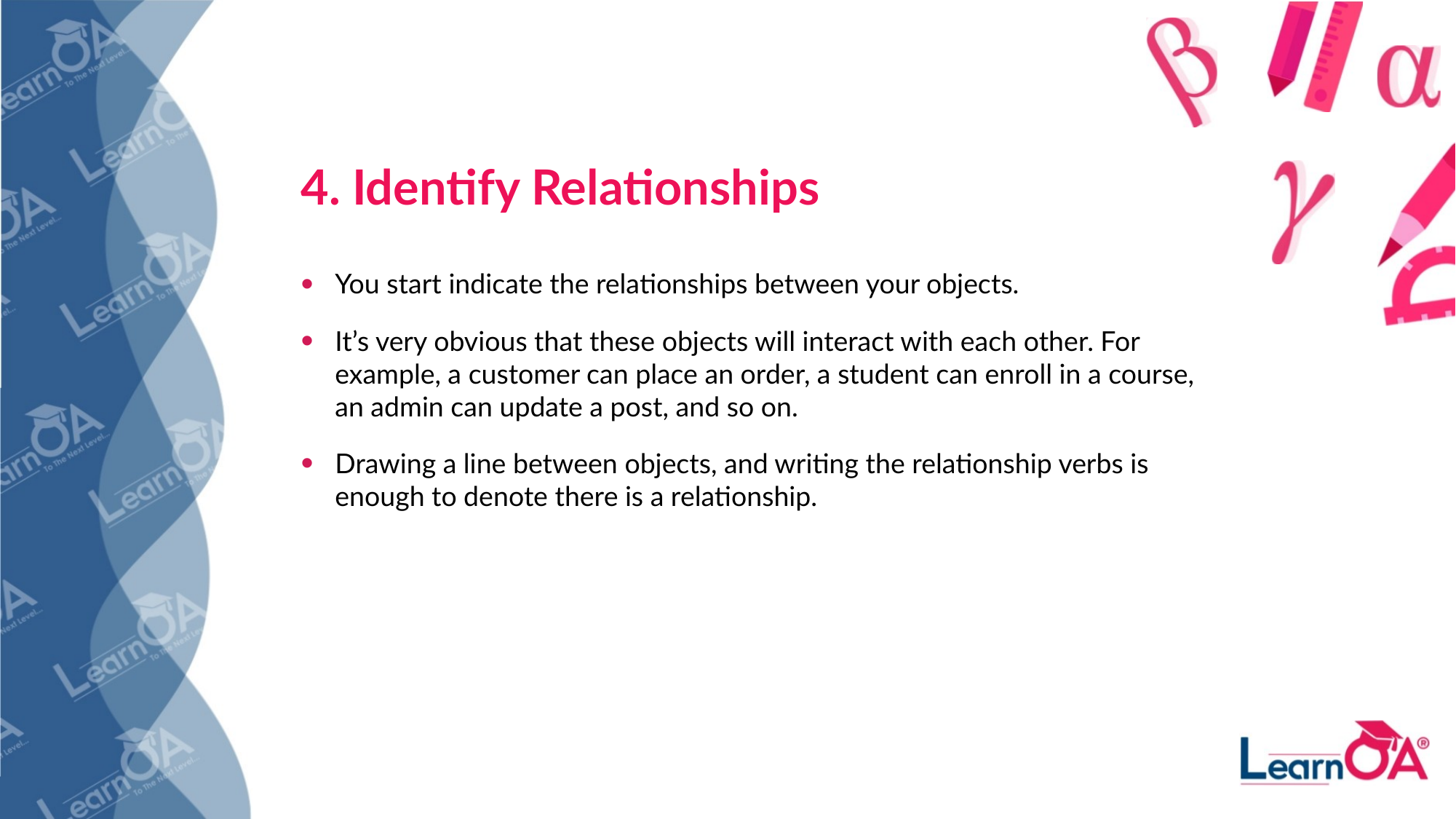

# 4. Identify Relationships
You start indicate the relationships between your objects.
It’s very obvious that these objects will interact with each other. For example, a customer can place an order, a student can enroll in a course, an admin can update a post, and so on.
Drawing a line between objects, and writing the relationship verbs is enough to denote there is a relationship.